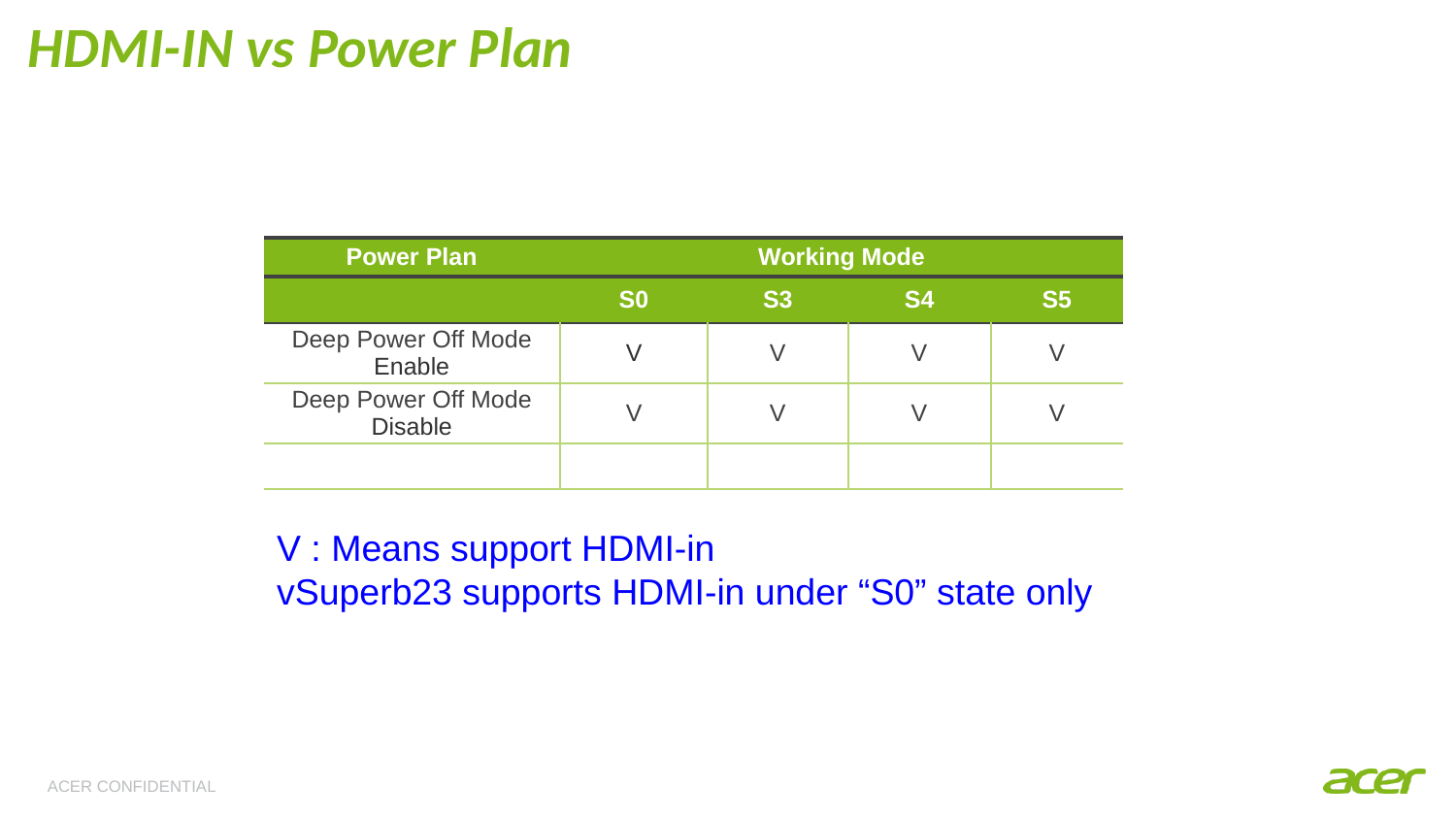

# HDMI-IN vs Power Plan
| Power Plan | Working Mode |  |  |  |
| --- | --- | --- | --- | --- |
|  | S0 | S3 | S4 | S5 |
| Deep Power Off Mode Enable | V | V | V | V |
| Deep Power Off Mode Disable | V | V | V | V |
|  |  |  |  |  |
V : Means support HDMI-in
vSuperb23 supports HDMI-in under “S0” state only